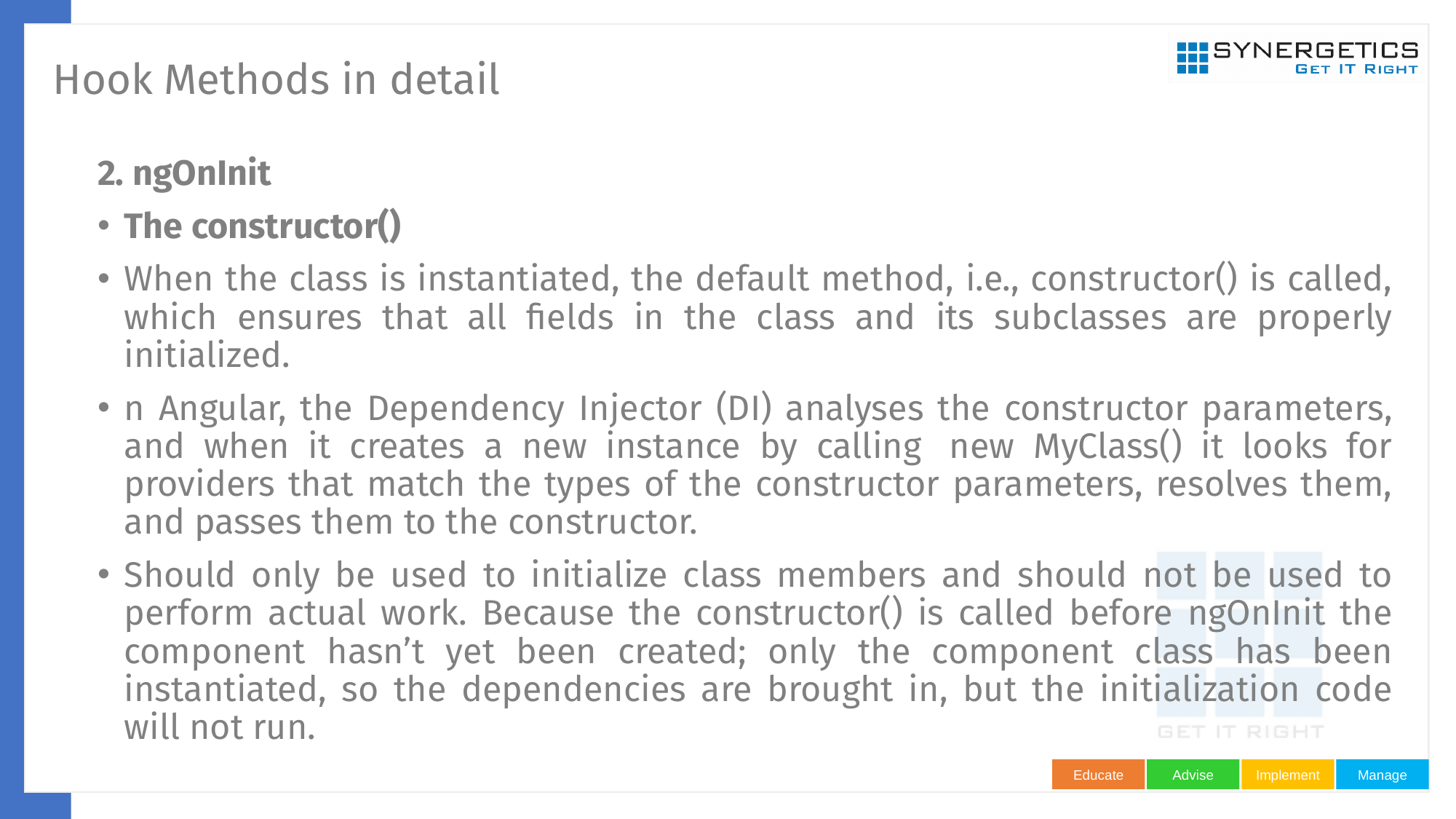

# Hook Methods in detail
2. ngOnInit
The constructor()
When the class is instantiated, the default method, i.e., constructor() is called, which ensures that all fields in the class and its subclasses are properly initialized.
n Angular, the Dependency Injector (DI) analyses the constructor parameters, and when it creates a new instance by calling  new MyClass() it looks for providers that match the types of the constructor parameters, resolves them, and passes them to the constructor.
Should only be used to initialize class members and should not be used to perform actual work. Because the constructor() is called before ngOnInit the component hasn’t yet been created; only the component class has been instantiated, so the dependencies are brought in, but the initialization code will not run.